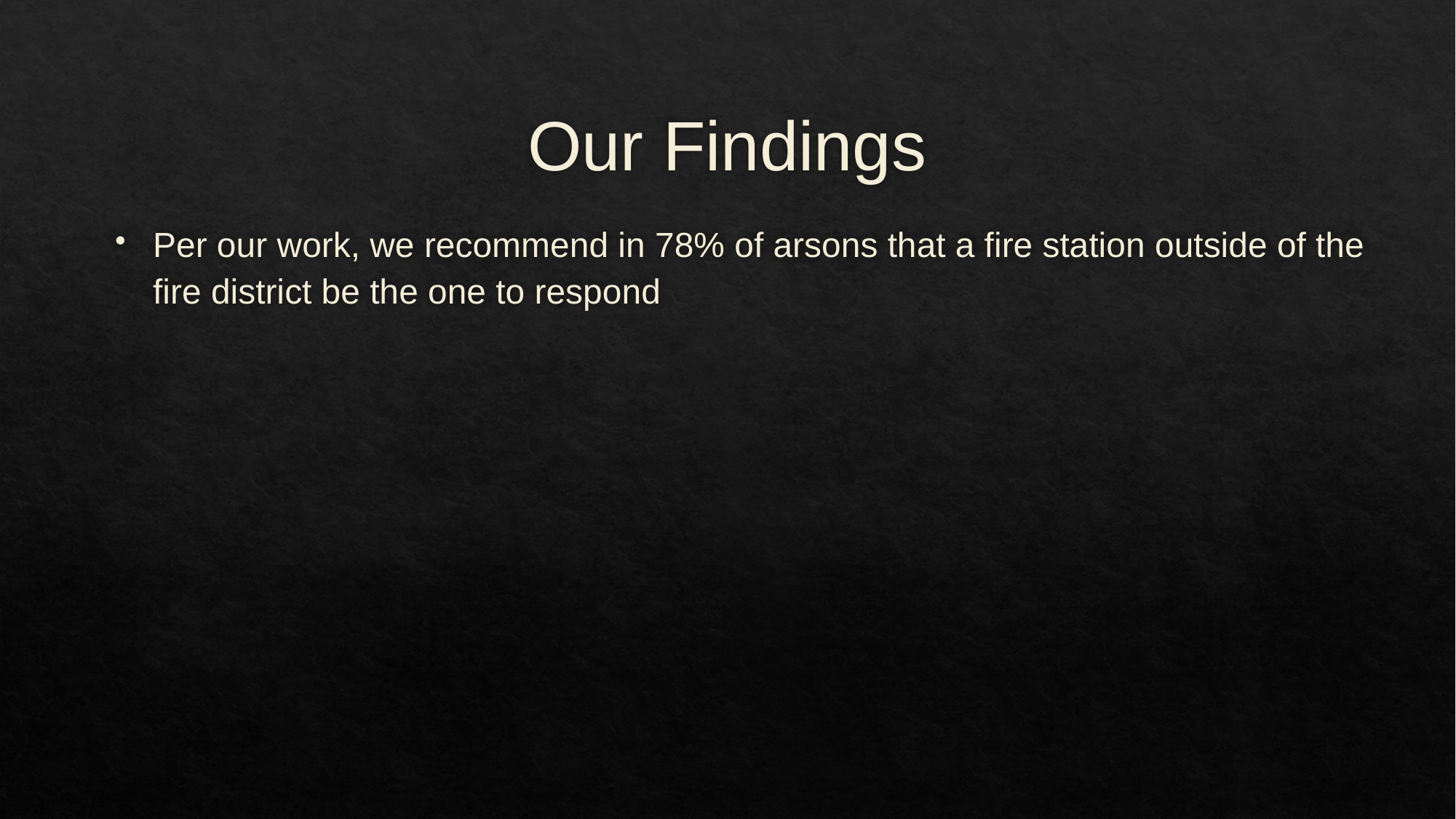

# Our Findings
Per our work, we recommend in 78% of arsons that a fire station outside of the fire district be the one to respond